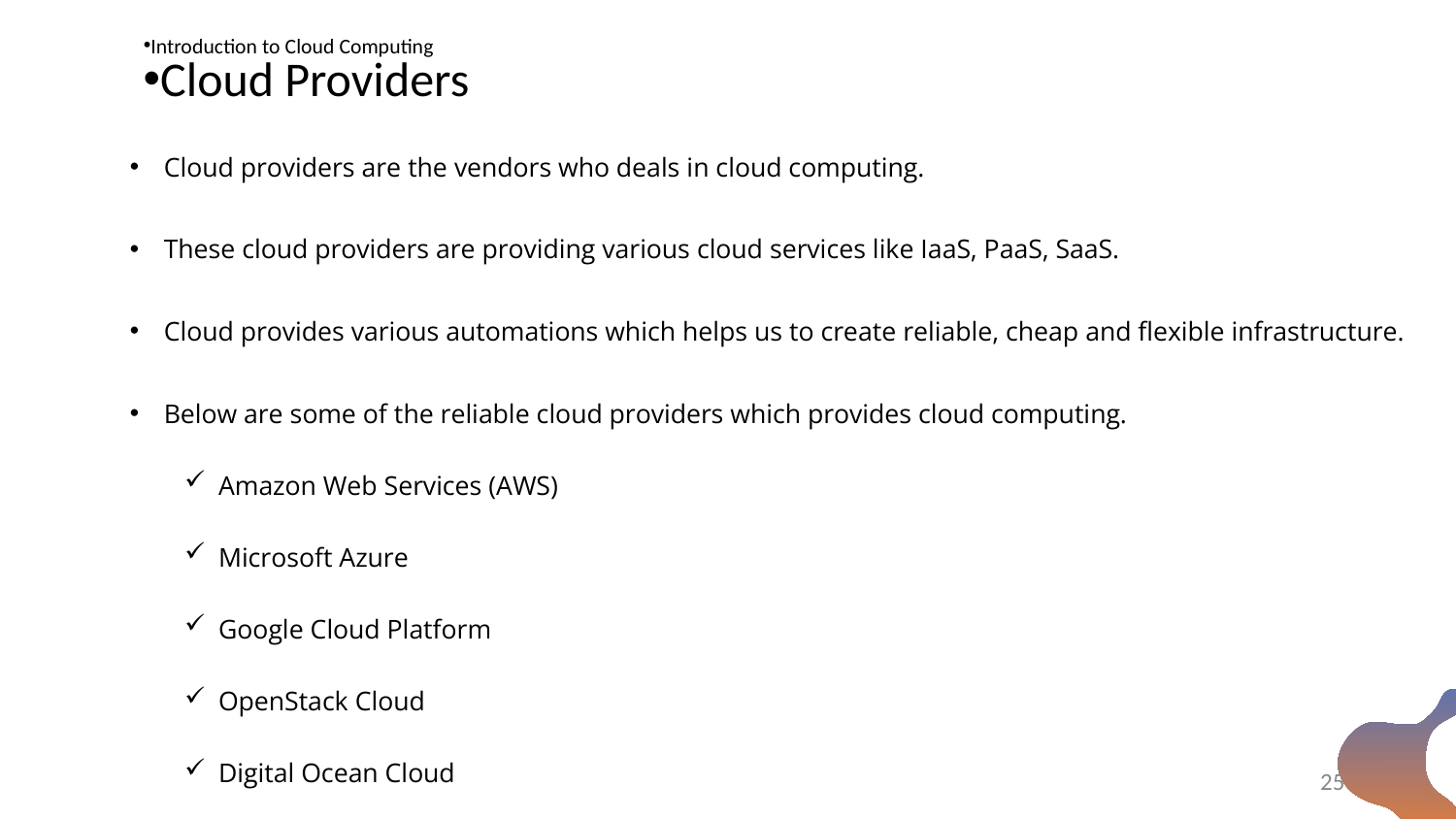

Introduction to Cloud Computing
Cloud Providers
#
Cloud providers are the vendors who deals in cloud computing.
These cloud providers are providing various cloud services like IaaS, PaaS, SaaS.
Cloud provides various automations which helps us to create reliable, cheap and flexible infrastructure.
Below are some of the reliable cloud providers which provides cloud computing.
Amazon Web Services (AWS)
Microsoft Azure
Google Cloud Platform
OpenStack Cloud
Digital Ocean Cloud

25